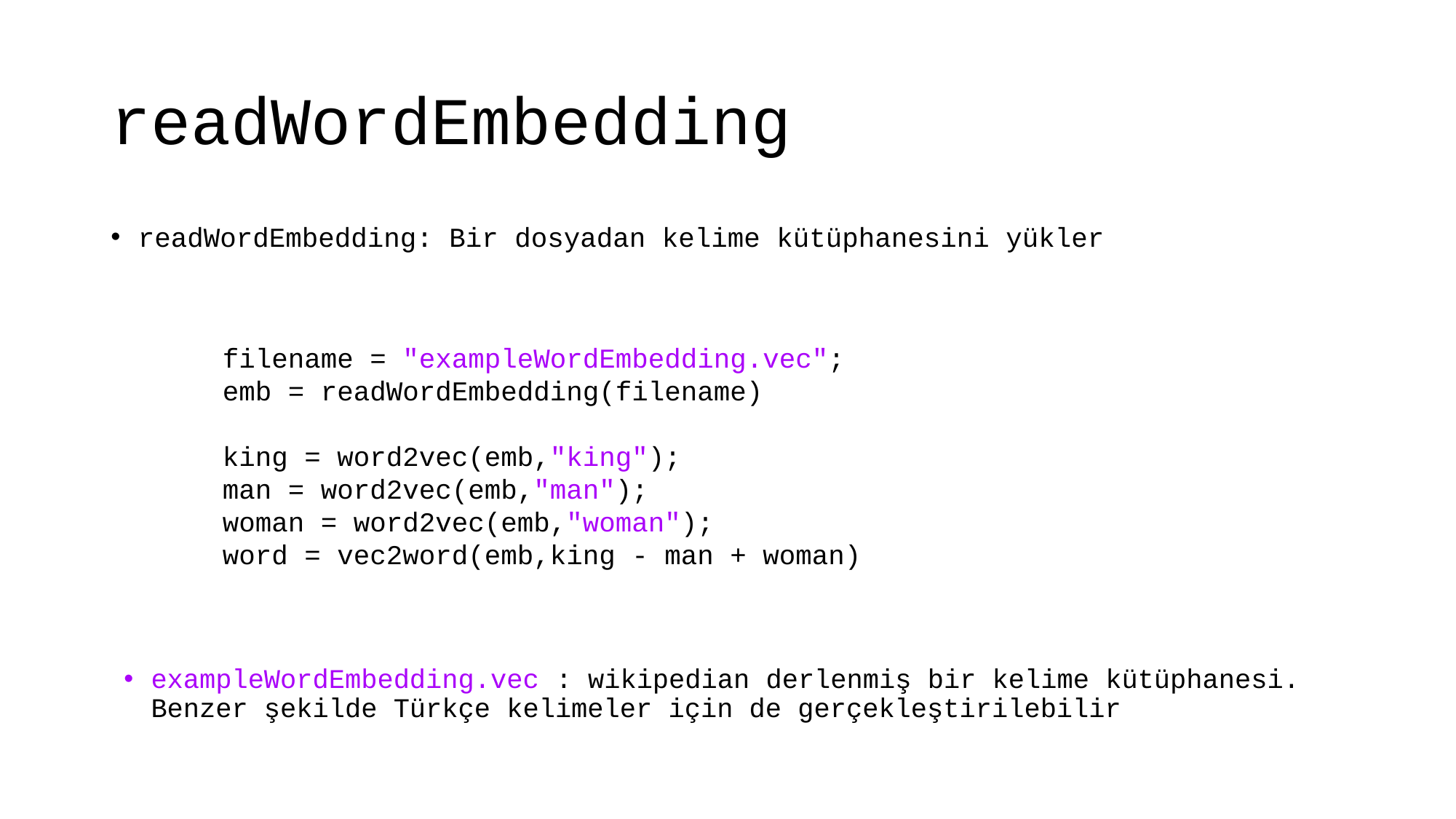

# readWordEmbedding
readWordEmbedding: Bir dosyadan kelime kütüphanesini yükler

filename = "exampleWordEmbedding.vec";
emb = readWordEmbedding(filename)

king = word2vec(emb,"king");
man = word2vec(emb,"man");
woman = word2vec(emb,"woman");
word = vec2word(emb,king - man + woman)

exampleWordEmbedding.vec : wikipedian derlenmiş bir kelime kütüphanesi. Benzer şekilde Türkçe kelimeler için de gerçekleştirilebilir